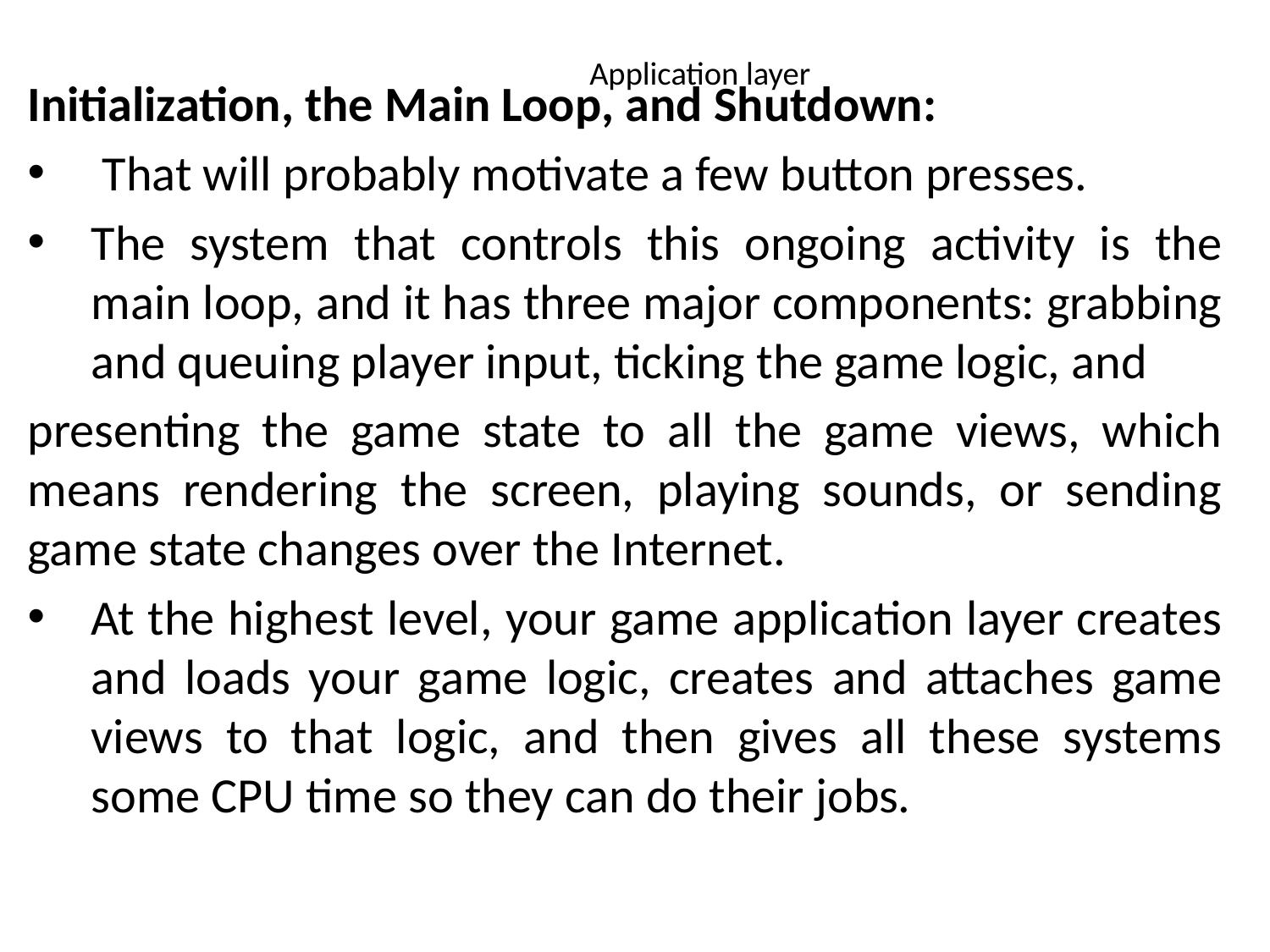

# Application layer
Initialization, the Main Loop, and Shutdown:
 That will probably motivate a few button presses.
The system that controls this ongoing activity is the main loop, and it has three major components: grabbing and queuing player input, ticking the game logic, and
presenting the game state to all the game views, which means rendering the screen, playing sounds, or sending game state changes over the Internet.
At the highest level, your game application layer creates and loads your game logic, creates and attaches game views to that logic, and then gives all these systems some CPU time so they can do their jobs.